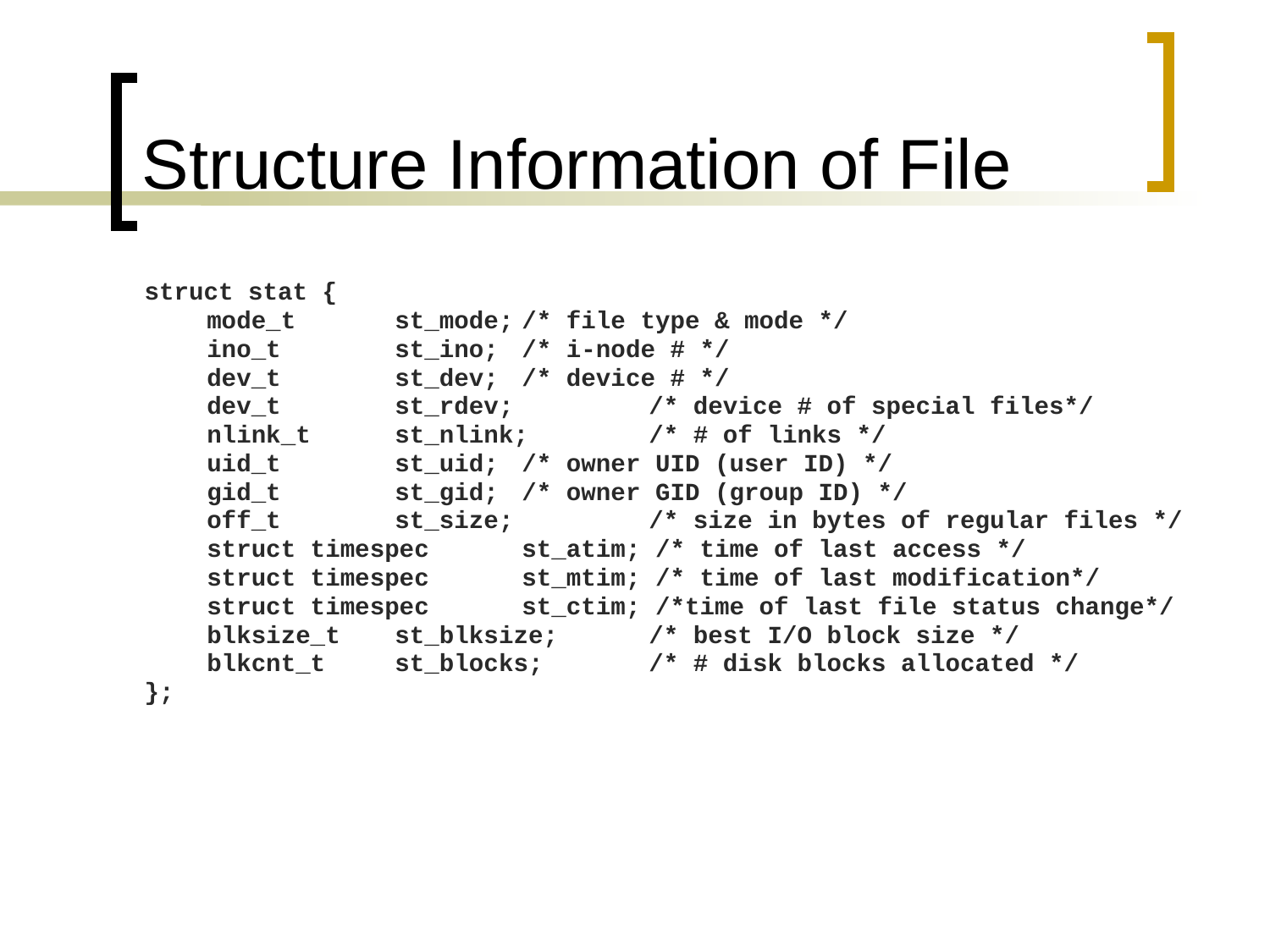

# Structure Information of File
struct stat {
mode_t 	st_mode;	/* file type & mode */
ino_t 	st_ino; 	/* i-node # */
dev_t 	st_dev; 	/* device # */
dev_t 	st_rdev; 	/* device # of special files*/
nlink_t 	st_nlink;	/* # of links */
uid_t 	st_uid; 	/* owner UID (user ID) */
gid_t 	st_gid; 	/* owner GID (group ID) */
off_t 	st_size; 	/* size in bytes of regular files */
struct timespec 	st_atim; /* time of last access */
struct timespec 	st_mtim; /* time of last modification*/
struct timespec 	st_ctim; /*time of last file status change*/
blksize_t 	st_blksize; 	/* best I/O block size */
blkcnt_t 	st_blocks; 	/* # disk blocks allocated */
};